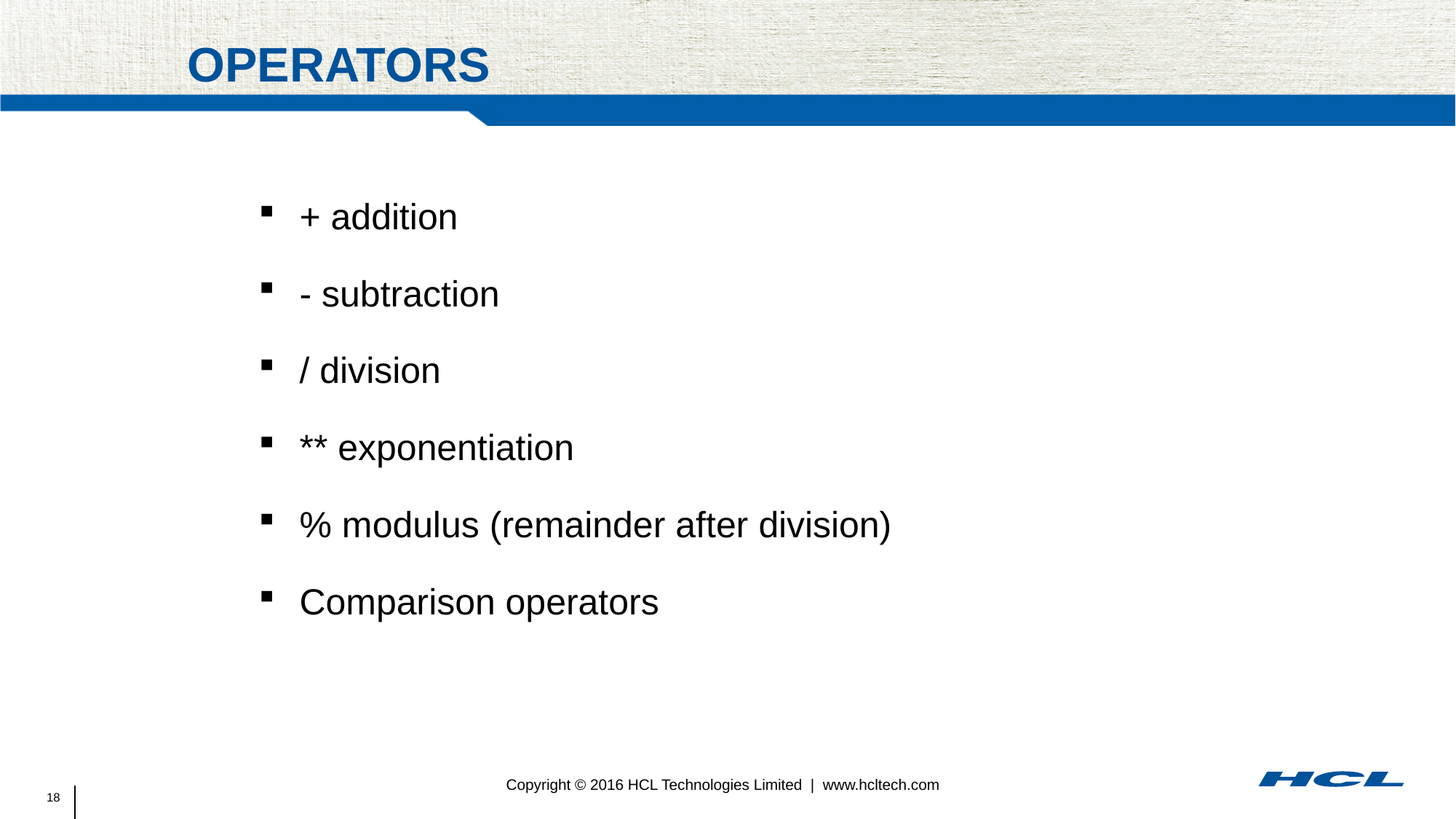

# Operators
+ addition
- subtraction
/ division
** exponentiation
% modulus (remainder after division)‏
Comparison operators